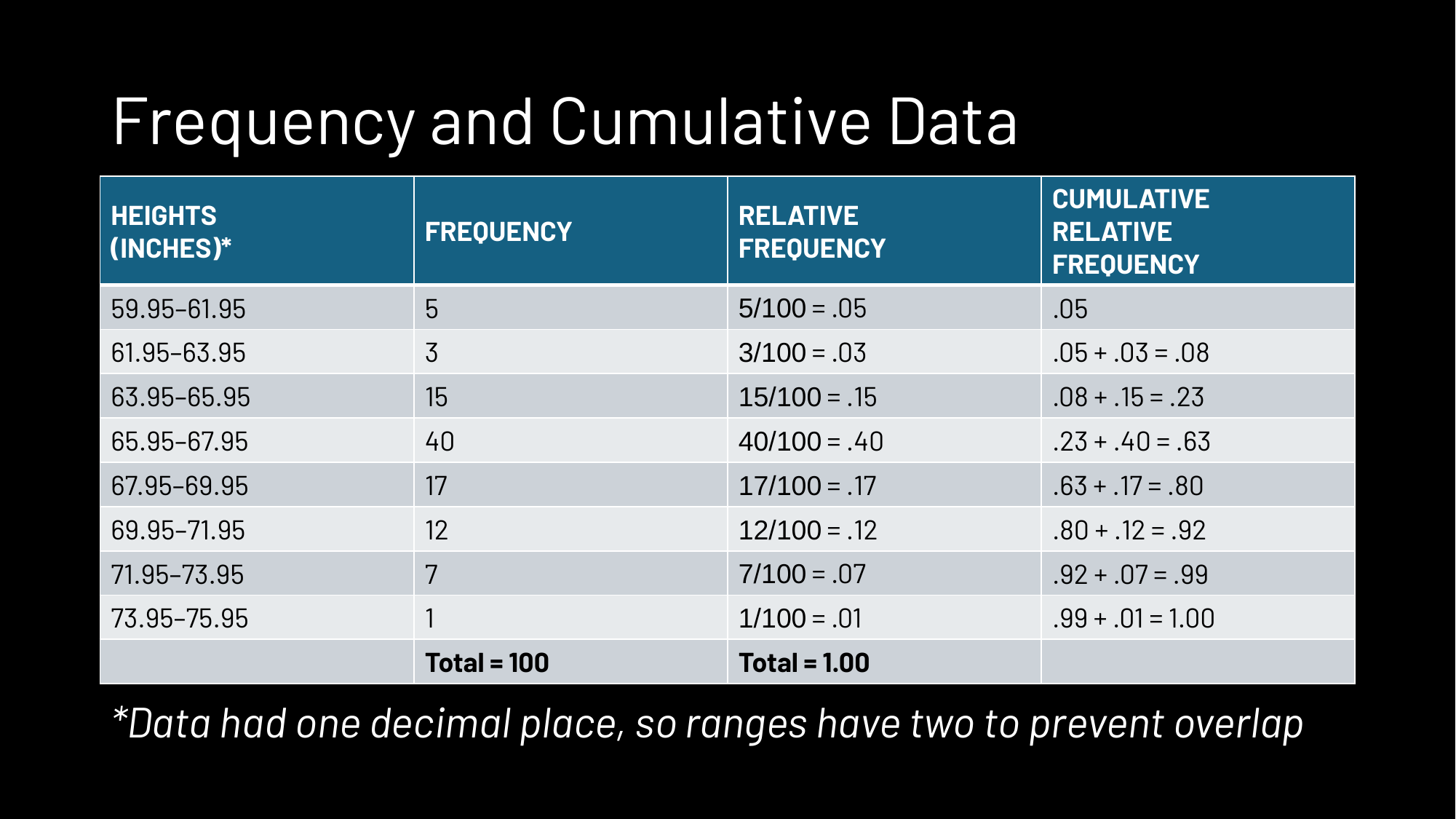

# Frequency and Cumulative Data
| HEIGHTS (INCHES)\* | FREQUENCY | RELATIVE FREQUENCY | CUMULATIVE RELATIVE FREQUENCY |
| --- | --- | --- | --- |
| 59.95–61.95 | 5 | 5/100 = .05 | .05 |
| 61.95–63.95 | 3 | 3/100 = .03 | .05 + .03 = .08 |
| 63.95–65.95 | 15 | 15/100 = .15 | .08 + .15 = .23 |
| 65.95–67.95 | 40 | 40/100 = .40 | .23 + .40 = .63 |
| 67.95–69.95 | 17 | 17/100 = .17 | .63 + .17 = .80 |
| 69.95–71.95 | 12 | 12/100 = .12 | .80 + .12 = .92 |
| 71.95–73.95 | 7 | 7/100 = .07 | .92 + .07 = .99 |
| 73.95–75.95 | 1 | 1/100 = .01 | .99 + .01 = 1.00 |
|  | Total = 100 | Total = 1.00 |  |
*Data had one decimal place, so ranges have two to prevent overlap